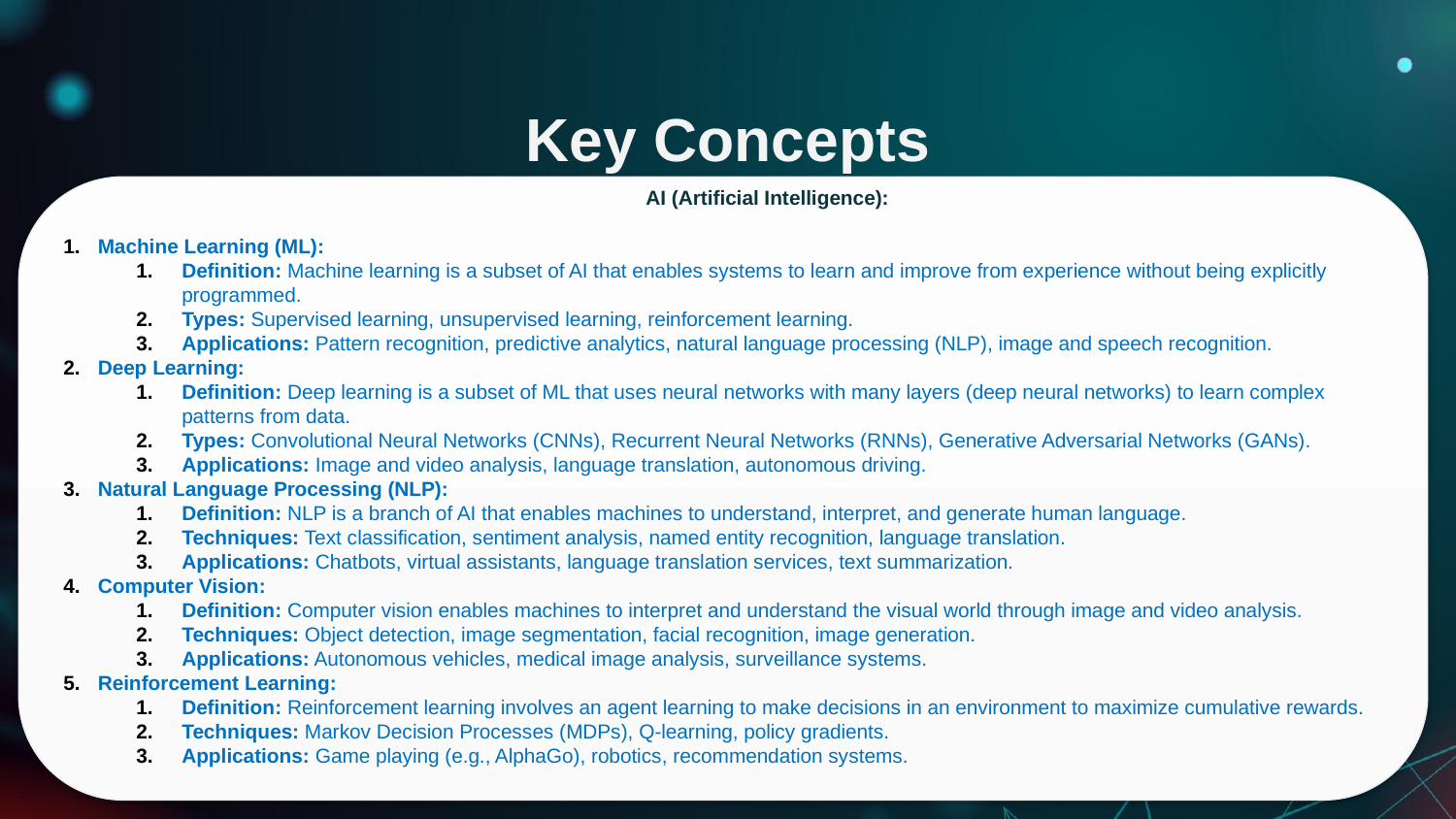

# Key Concepts
				AI (Artificial Intelligence):

Machine Learning (ML):
Definition: Machine learning is a subset of AI that enables systems to learn and improve from experience without being explicitly programmed.
Types: Supervised learning, unsupervised learning, reinforcement learning.
Applications: Pattern recognition, predictive analytics, natural language processing (NLP), image and speech recognition.
Deep Learning:
Definition: Deep learning is a subset of ML that uses neural networks with many layers (deep neural networks) to learn complex patterns from data.
Types: Convolutional Neural Networks (CNNs), Recurrent Neural Networks (RNNs), Generative Adversarial Networks (GANs).
Applications: Image and video analysis, language translation, autonomous driving.
Natural Language Processing (NLP):
Definition: NLP is a branch of AI that enables machines to understand, interpret, and generate human language.
Techniques: Text classification, sentiment analysis, named entity recognition, language translation.
Applications: Chatbots, virtual assistants, language translation services, text summarization.
Computer Vision:
Definition: Computer vision enables machines to interpret and understand the visual world through image and video analysis.
Techniques: Object detection, image segmentation, facial recognition, image generation.
Applications: Autonomous vehicles, medical image analysis, surveillance systems.
Reinforcement Learning:
Definition: Reinforcement learning involves an agent learning to make decisions in an environment to maximize cumulative rewards.
Techniques: Markov Decision Processes (MDPs), Q-learning, policy gradients.
Applications: Game playing (e.g., AlphaGo), robotics, recommendation systems.